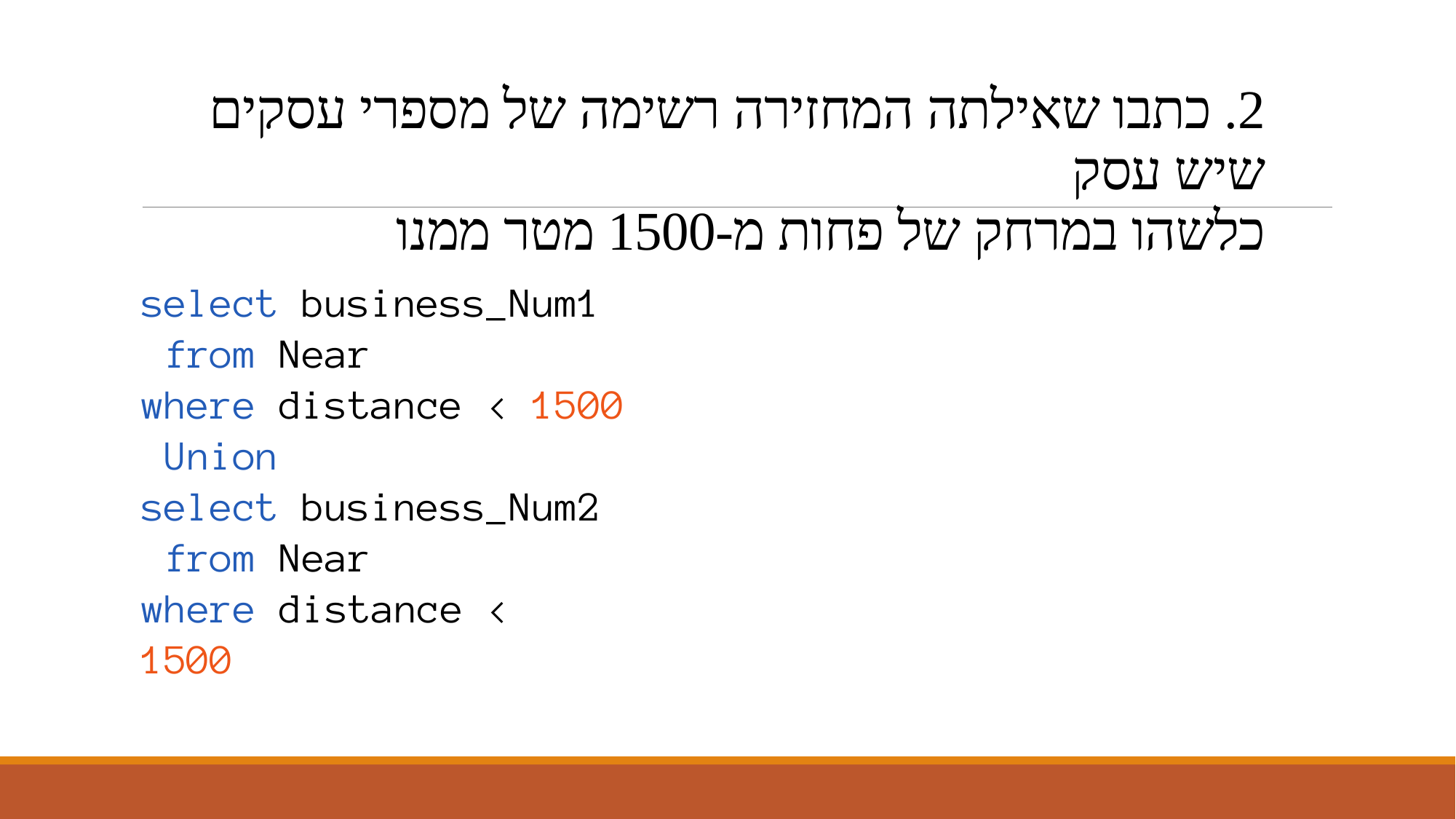

# 2. כתבו שאילתה המחזירה רשימה של מספרי עסקים שיש עסק כלשהו במרחק של פחות מ-1500 מטר ממנו
select business_Num1  from Near
where distance < 1500  Union
select business_Num2  from Near
where distance < 1500